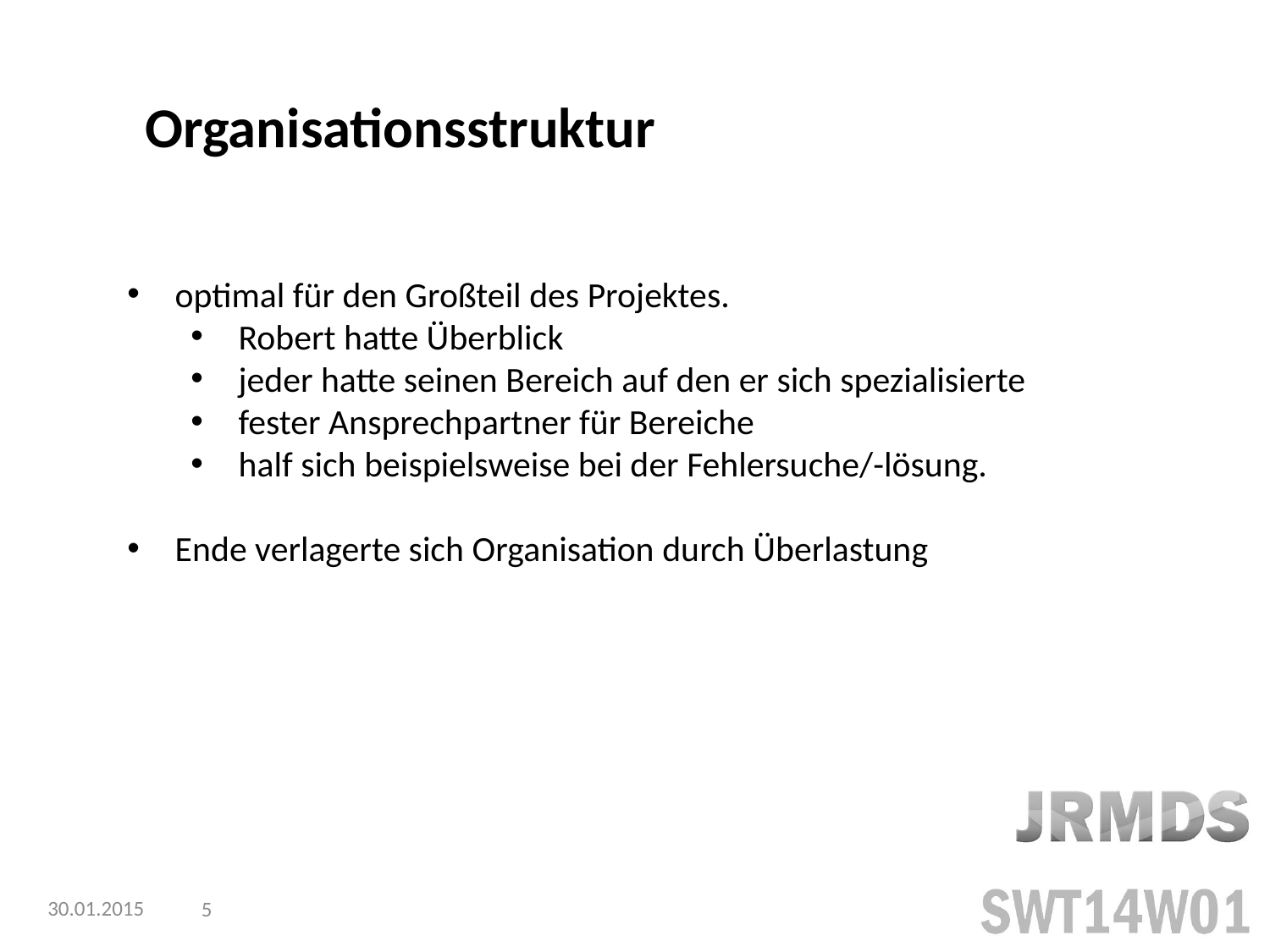

Organisationsstruktur
optimal für den Großteil des Projektes.
Robert hatte Überblick
jeder hatte seinen Bereich auf den er sich spezialisierte
fester Ansprechpartner für Bereiche
half sich beispielsweise bei der Fehlersuche/-lösung.

Ende verlagerte sich Organisation durch Überlastung

30.01.2015
5